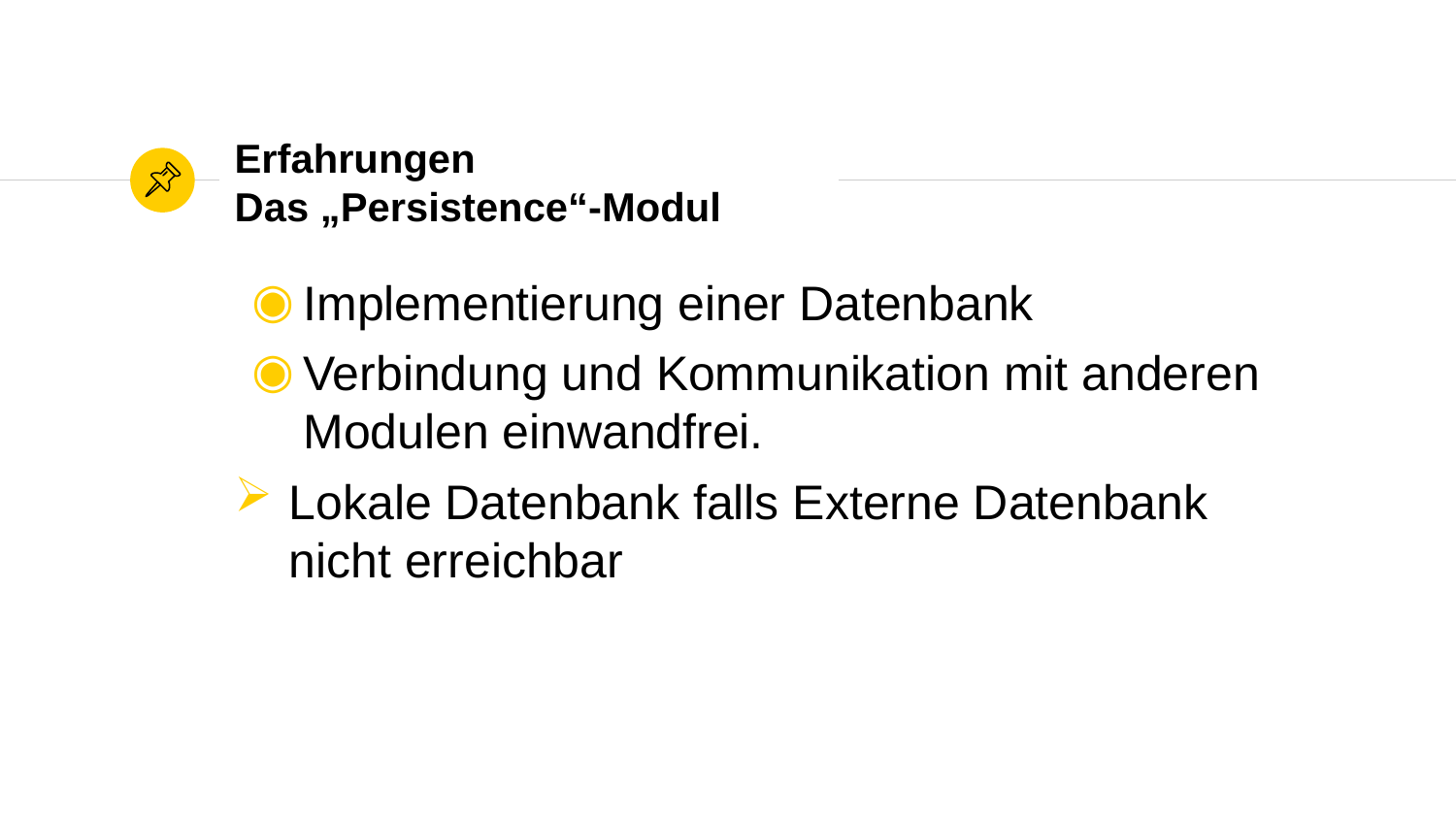

# Erfahrungen Das „Persistence“-Modul

Implementierung einer Datenbank
Verbindung und Kommunikation mit anderen Modulen einwandfrei.
Lokale Datenbank falls Externe Datenbank nicht erreichbar